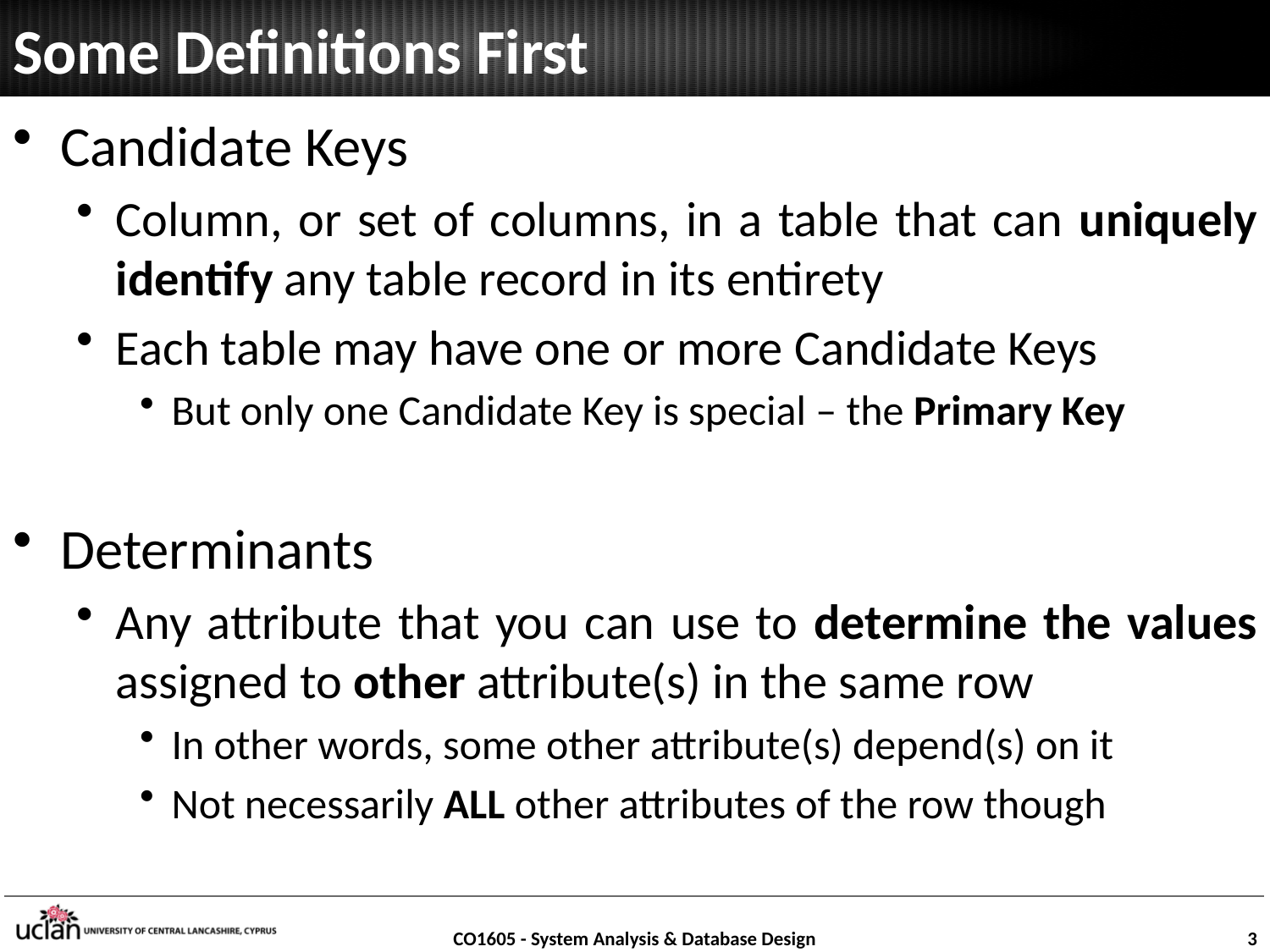

# Some Definitions First
Candidate Keys
Column, or set of columns, in a table that can uniquely identify any table record in its entirety
Each table may have one or more Candidate Keys
But only one Candidate Key is special – the Primary Key

Determinants
Any attribute that you can use to determine the values assigned to other attribute(s) in the same row
In other words, some other attribute(s) depend(s) on it
Not necessarily ALL other attributes of the row though
CO1605 - System Analysis & Database Design
3